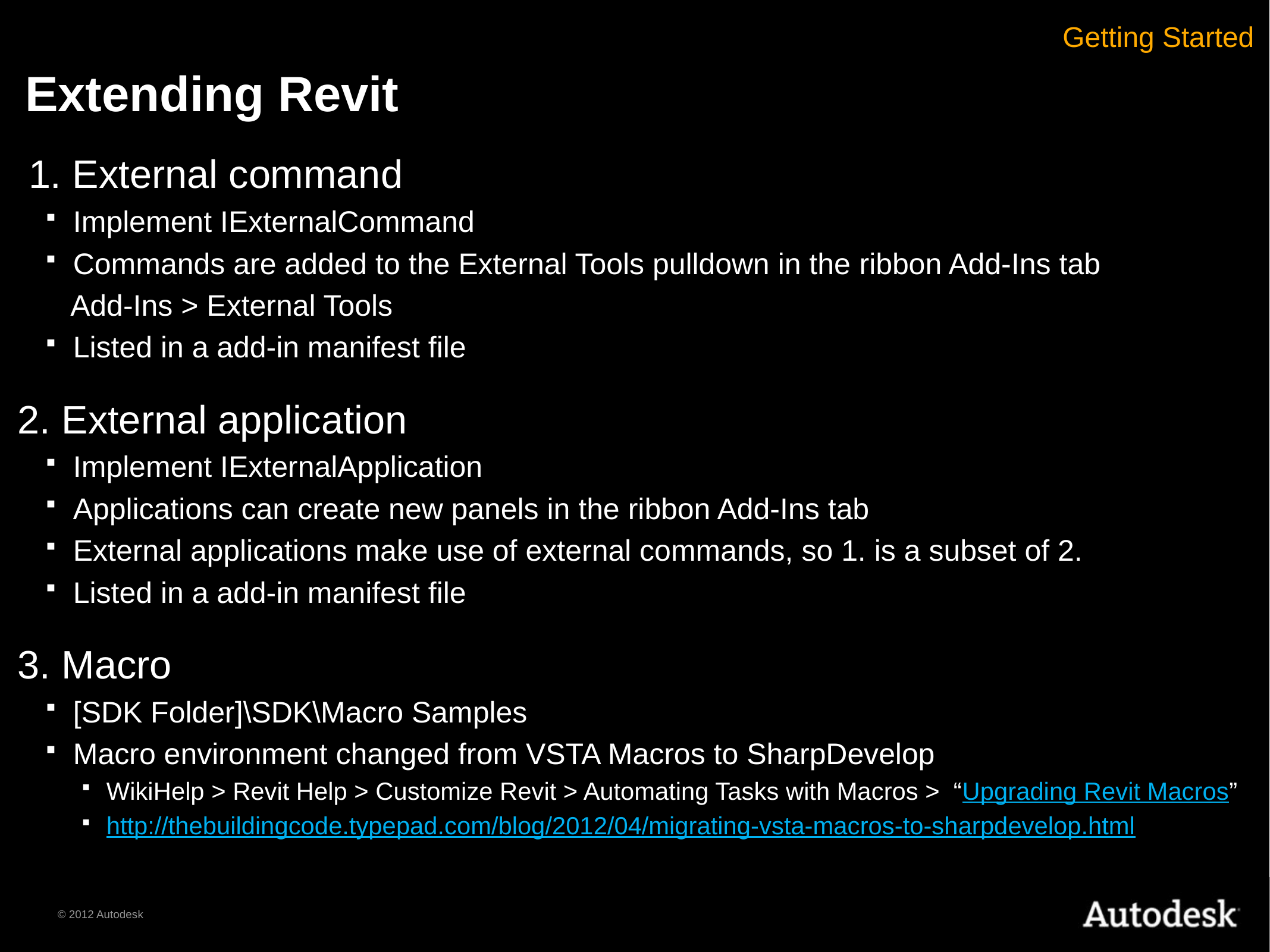

Getting Started
# Extending Revit
 1. External command
Implement IExternalCommand
Commands are added to the External Tools pulldown in the ribbon Add-Ins tab
   Add-Ins > External Tools
Listed in a add-in manifest file

2. External application
Implement IExternalApplication
Applications can create new panels in the ribbon Add-Ins tab
External applications make use of external commands, so 1. is a subset of 2.
Listed in a add-in manifest file

3. Macro
[SDK Folder]\SDK\Macro Samples
Macro environment changed from VSTA Macros to SharpDevelop
WikiHelp > Revit Help > Customize Revit > Automating Tasks with Macros >  “Upgrading Revit Macros”
http://thebuildingcode.typepad.com/blog/2012/04/migrating-vsta-macros-to-sharpdevelop.html